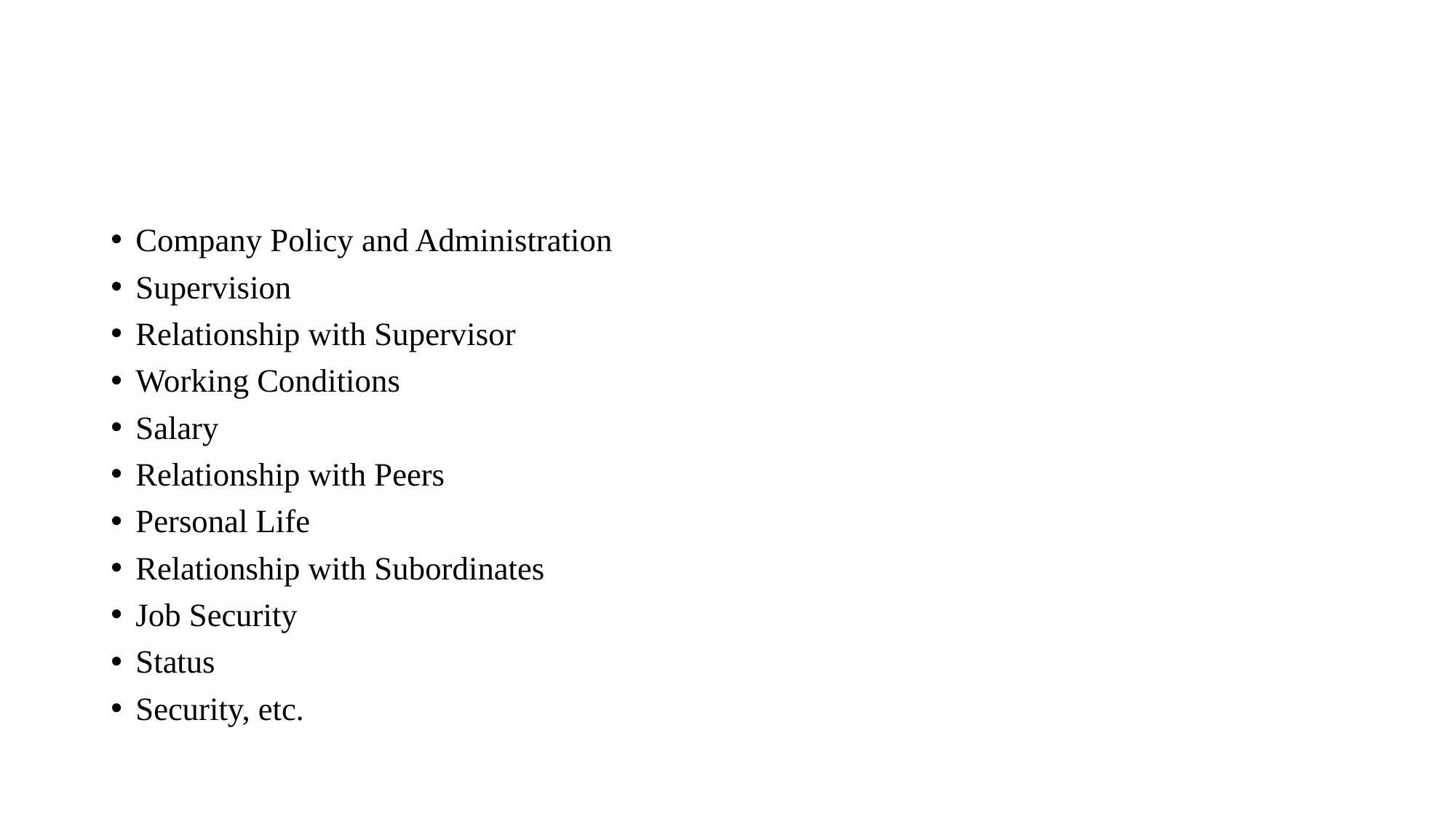

#
Company Policy and Administration
Supervision
Relationship with Supervisor
Working Conditions
Salary
Relationship with Peers
Personal Life
Relationship with Subordinates
Job Security
Status
Security, etc.